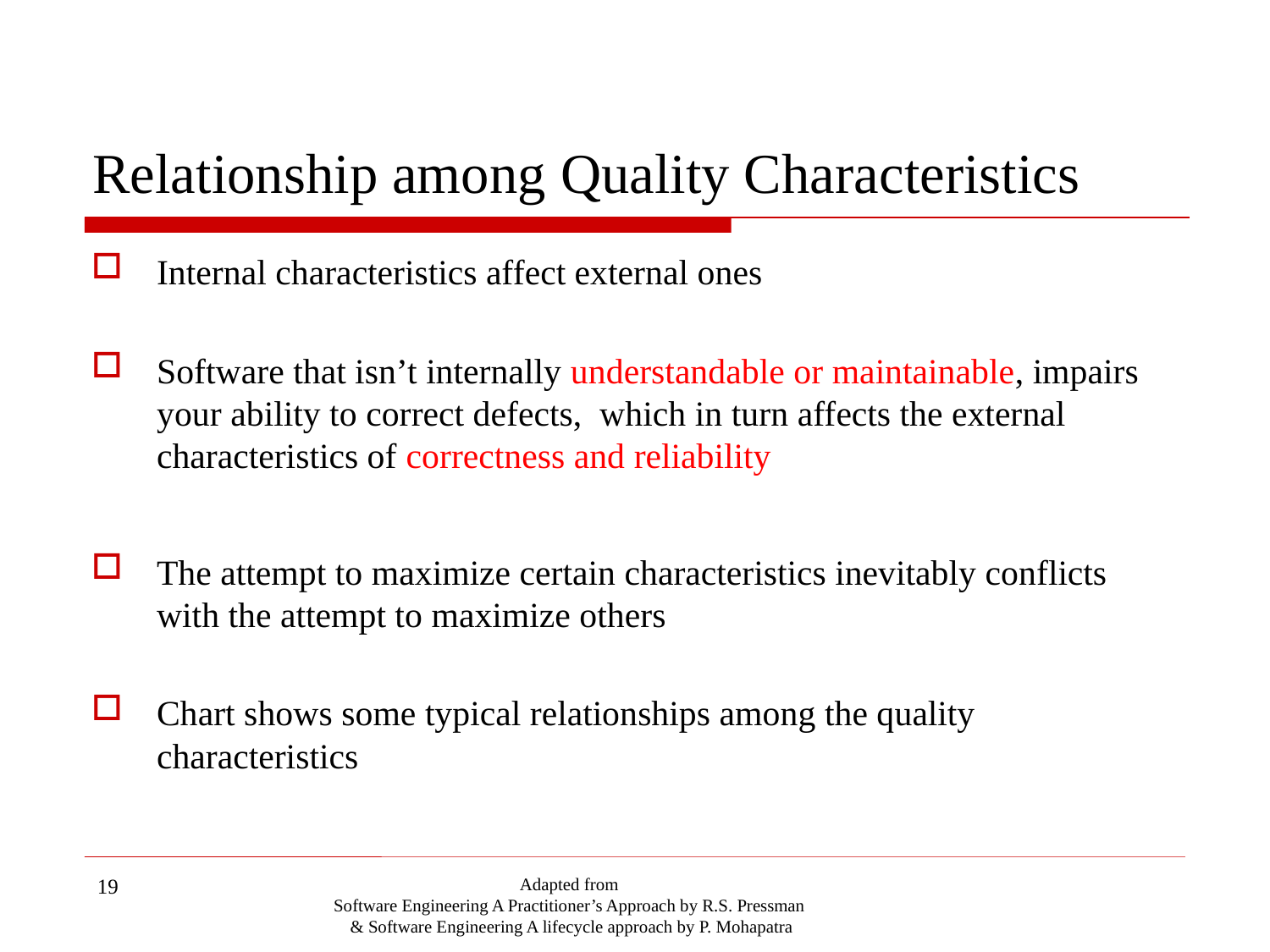

# Relationship among Quality Characteristics
Internal characteristics affect external ones

Software that isn’t internally understandable or maintainable, impairs your ability to correct defects,  which in turn affects the external characteristics of correctness and reliability

The attempt to maximize certain characteristics inevitably conflicts with the attempt to maximize others

Chart shows some typical relationships among the quality characteristics
19
Adapted from
Software Engineering A Practitioner’s Approach by R.S. Pressman
& Software Engineering A lifecycle approach by P. Mohapatra